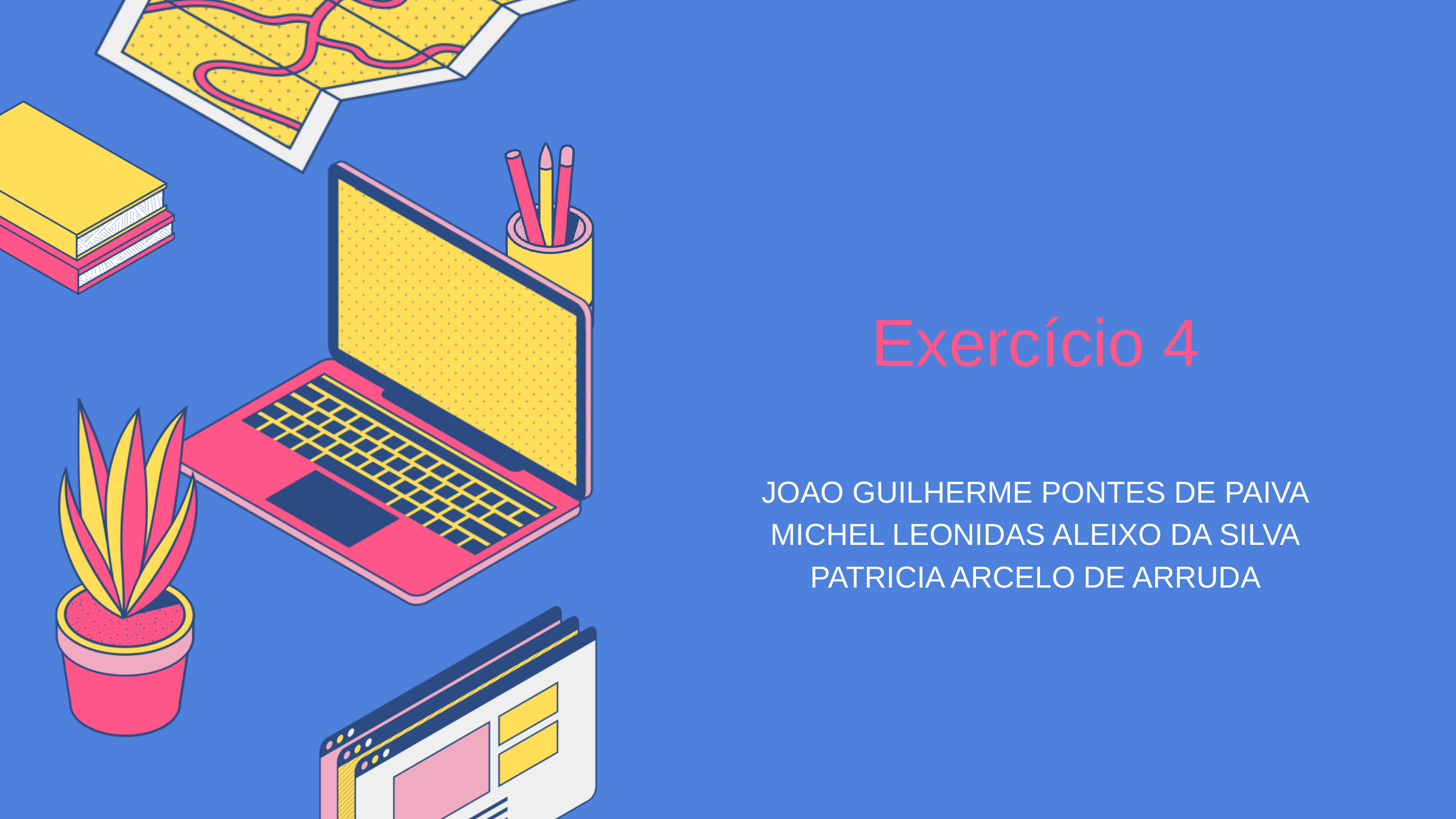

Exercício 4
JOAO GUILHERME PONTES DE PAIVA
MICHEL LEONIDAS ALEIXO DA SILVA
PATRICIA ARCELO DE ARRUDA